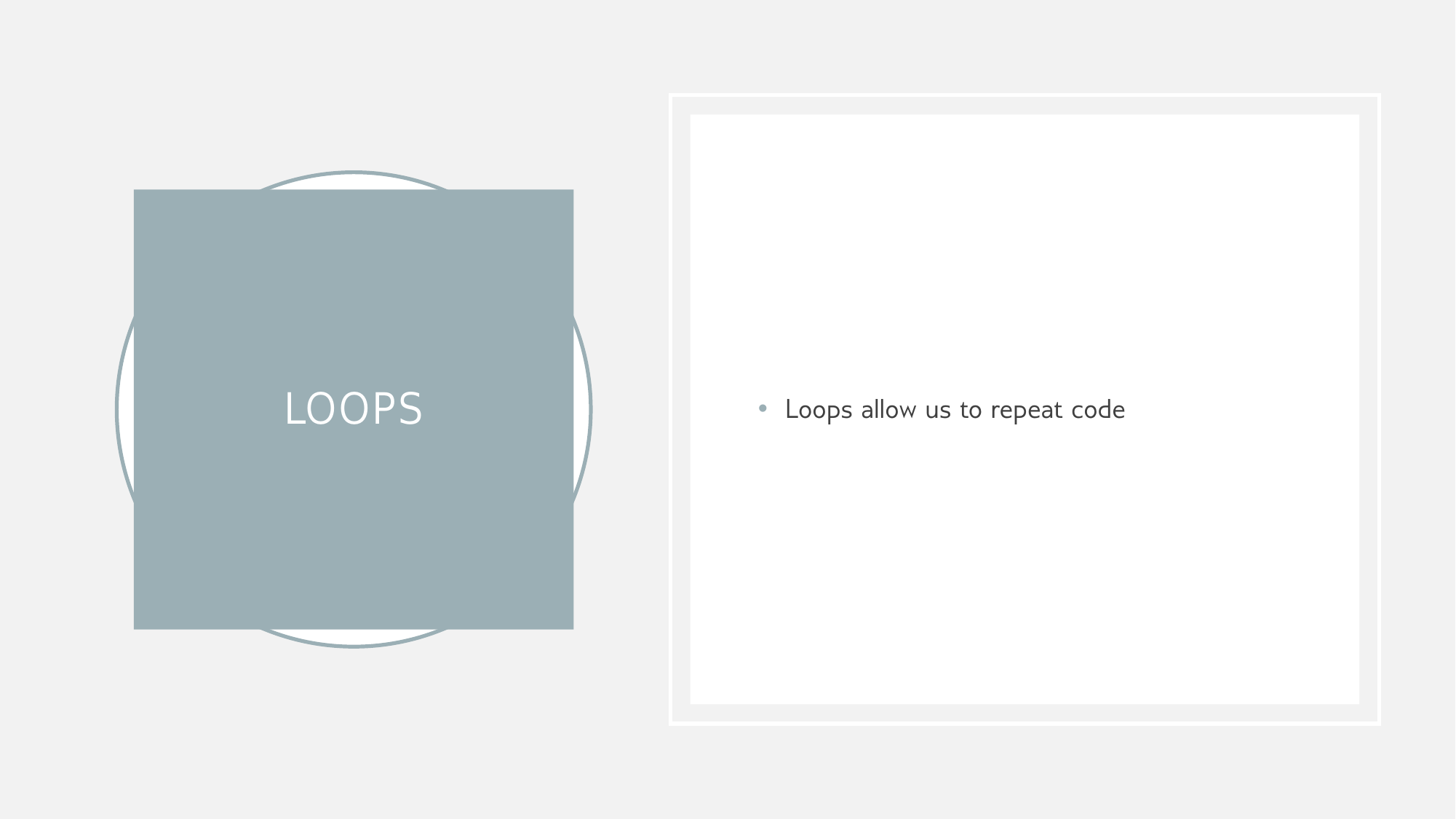

Loops allow us to repeat code
# Loops